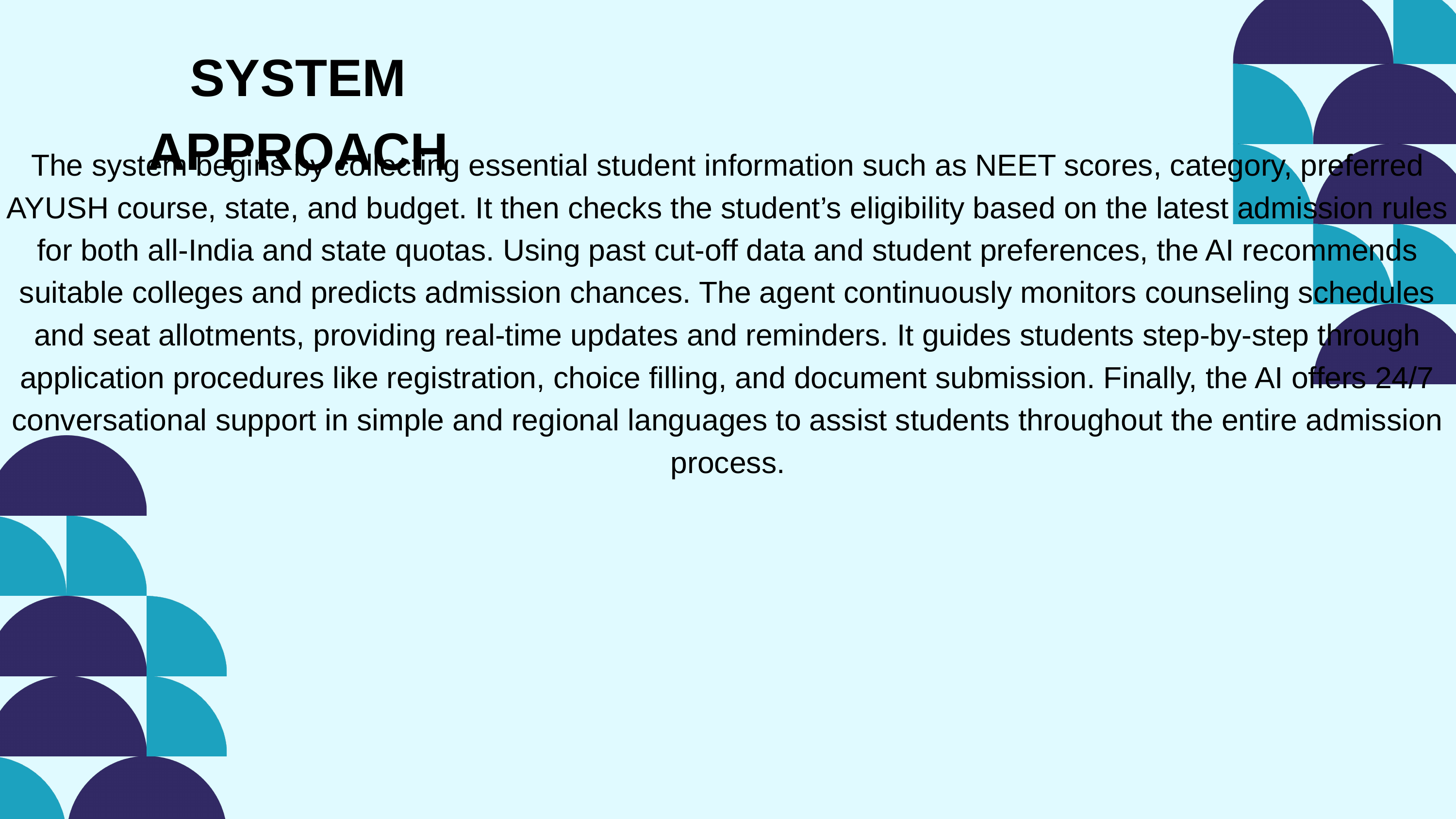

SYSTEM APPROACH

The system begins by collecting essential student information such as NEET scores, category, preferred AYUSH course, state, and budget. It then checks the student’s eligibility based on the latest admission rules for both all-India and state quotas. Using past cut-off data and student preferences, the AI recommends suitable colleges and predicts admission chances. The agent continuously monitors counseling schedules and seat allotments, providing real-time updates and reminders. It guides students step-by-step through application procedures like registration, choice filling, and document submission. Finally, the AI offers 24/7 conversational support in simple and regional languages to assist students throughout the entire admission process.